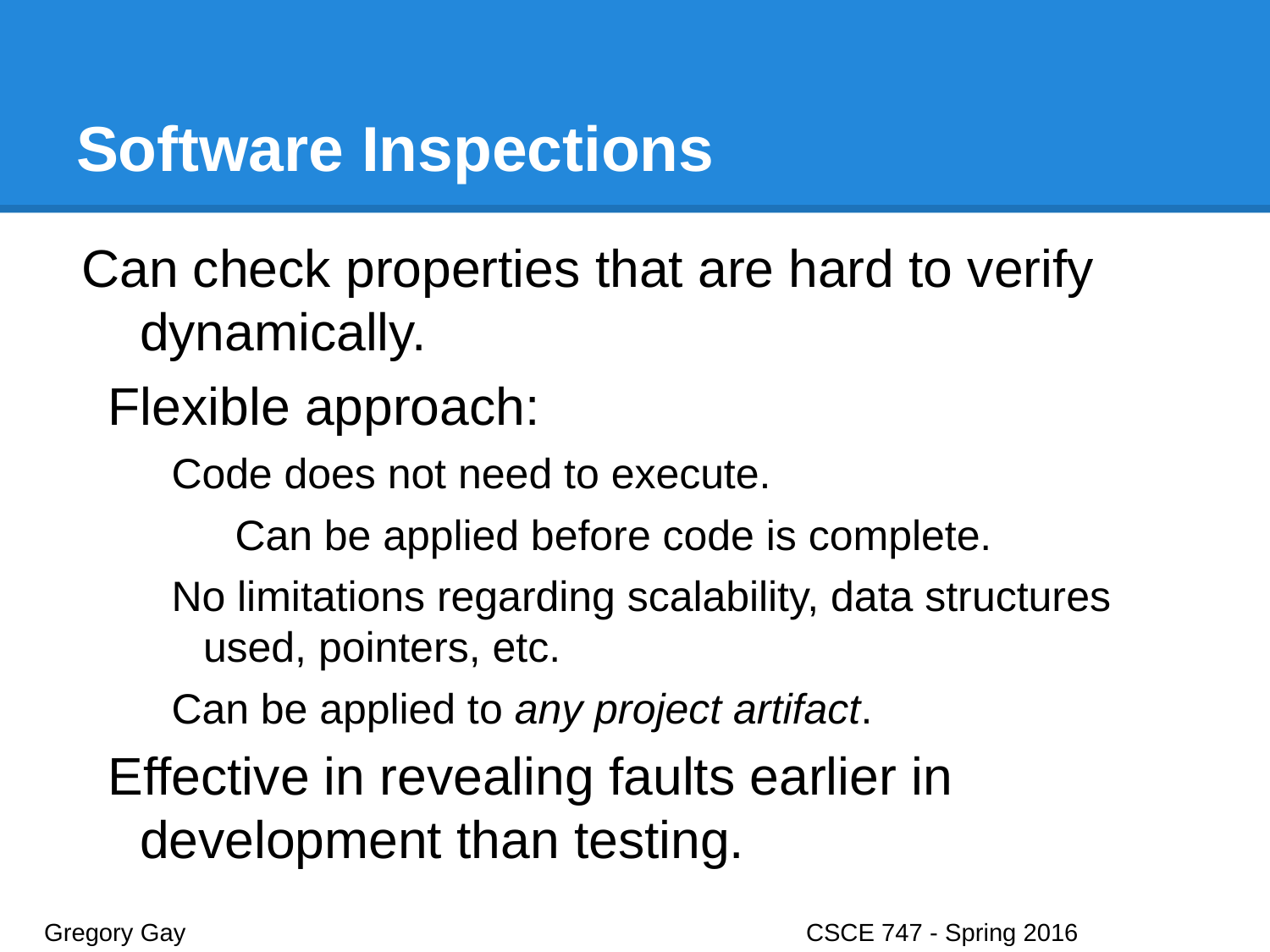

# Software Inspections
Can check properties that are hard to verify dynamically.
Flexible approach:
Code does not need to execute.
Can be applied before code is complete.
No limitations regarding scalability, data structures used, pointers, etc.
Can be applied to any project artifact.
Effective in revealing faults earlier in development than testing.
Gregory Gay					CSCE 747 - Spring 2016							3